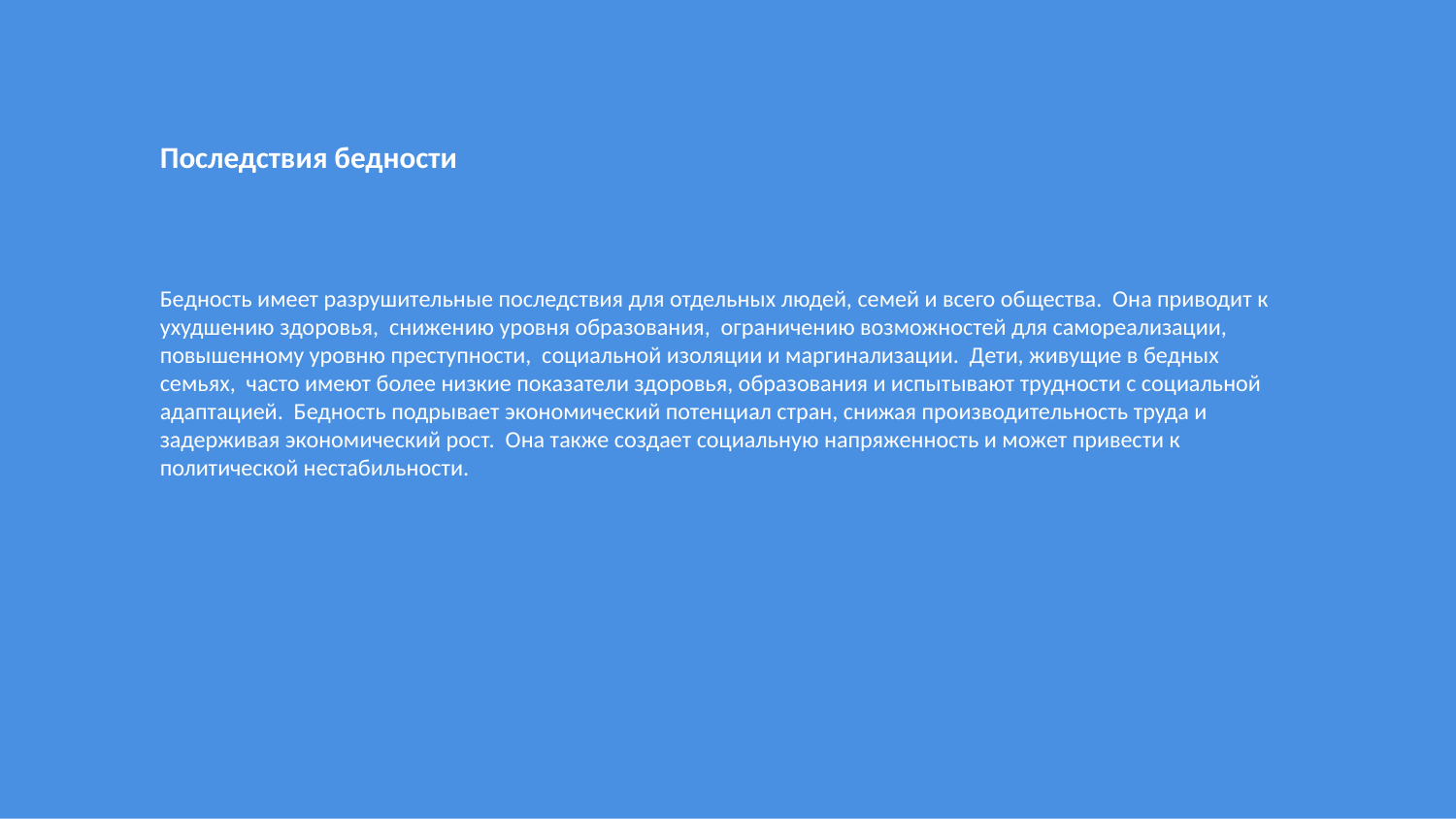

Последствия бедности
Бедность имеет разрушительные последствия для отдельных людей, семей и всего общества.  Она приводит к ухудшению здоровья,  снижению уровня образования,  ограничению возможностей для самореализации,  повышенному уровню преступности,  социальной изоляции и маргинализации.  Дети, живущие в бедных семьях,  часто имеют более низкие показатели здоровья, образования и испытывают трудности с социальной адаптацией.  Бедность подрывает экономический потенциал стран, снижая производительность труда и задерживая экономический рост.  Она также создает социальную напряженность и может привести к политической нестабильности.